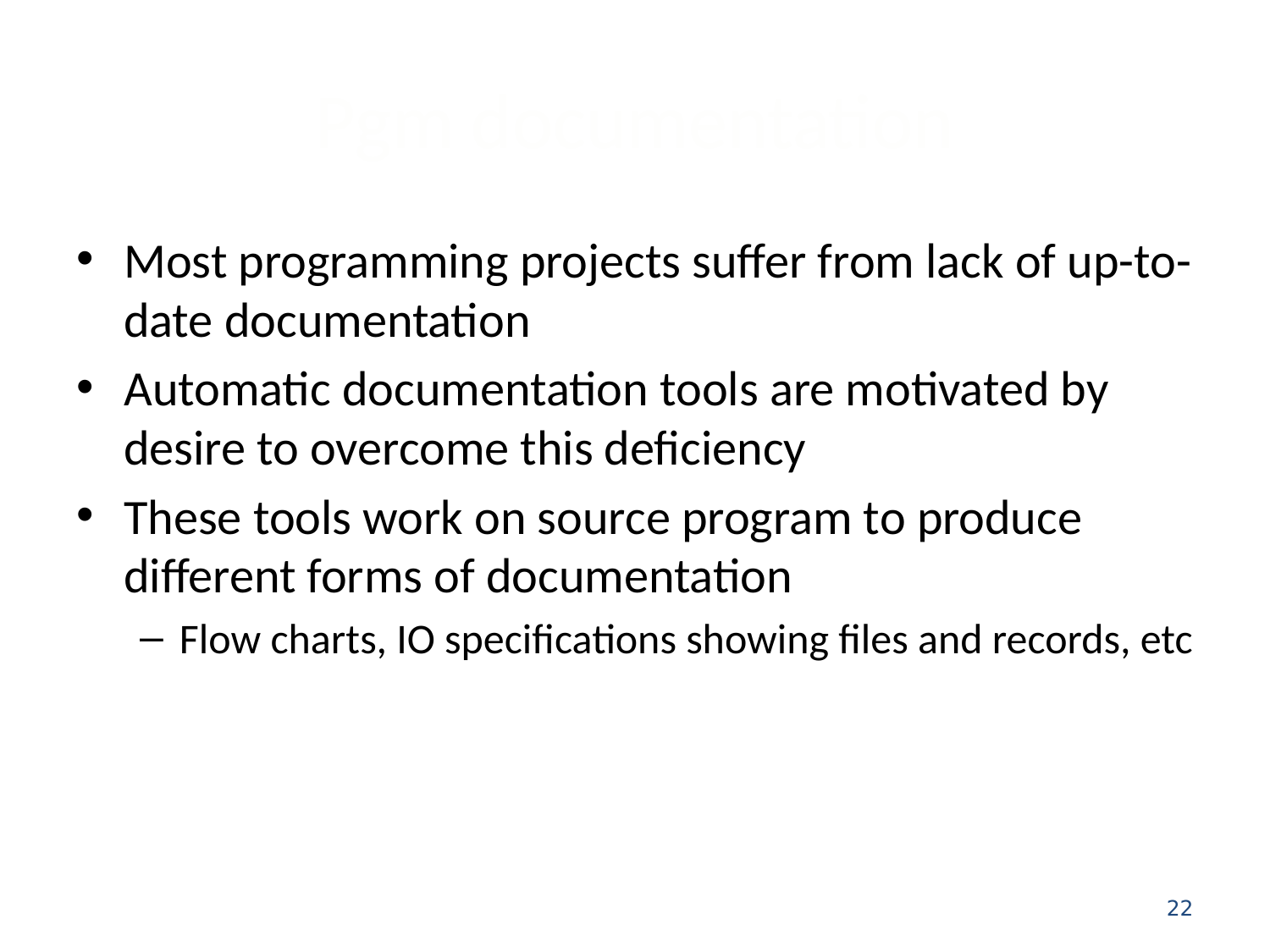

# Pgm documentation
Most programming projects suffer from lack of up-to-date documentation
Automatic documentation tools are motivated by desire to overcome this deficiency
These tools work on source program to produce different forms of documentation
Flow charts, IO specifications showing files and records, etc
22